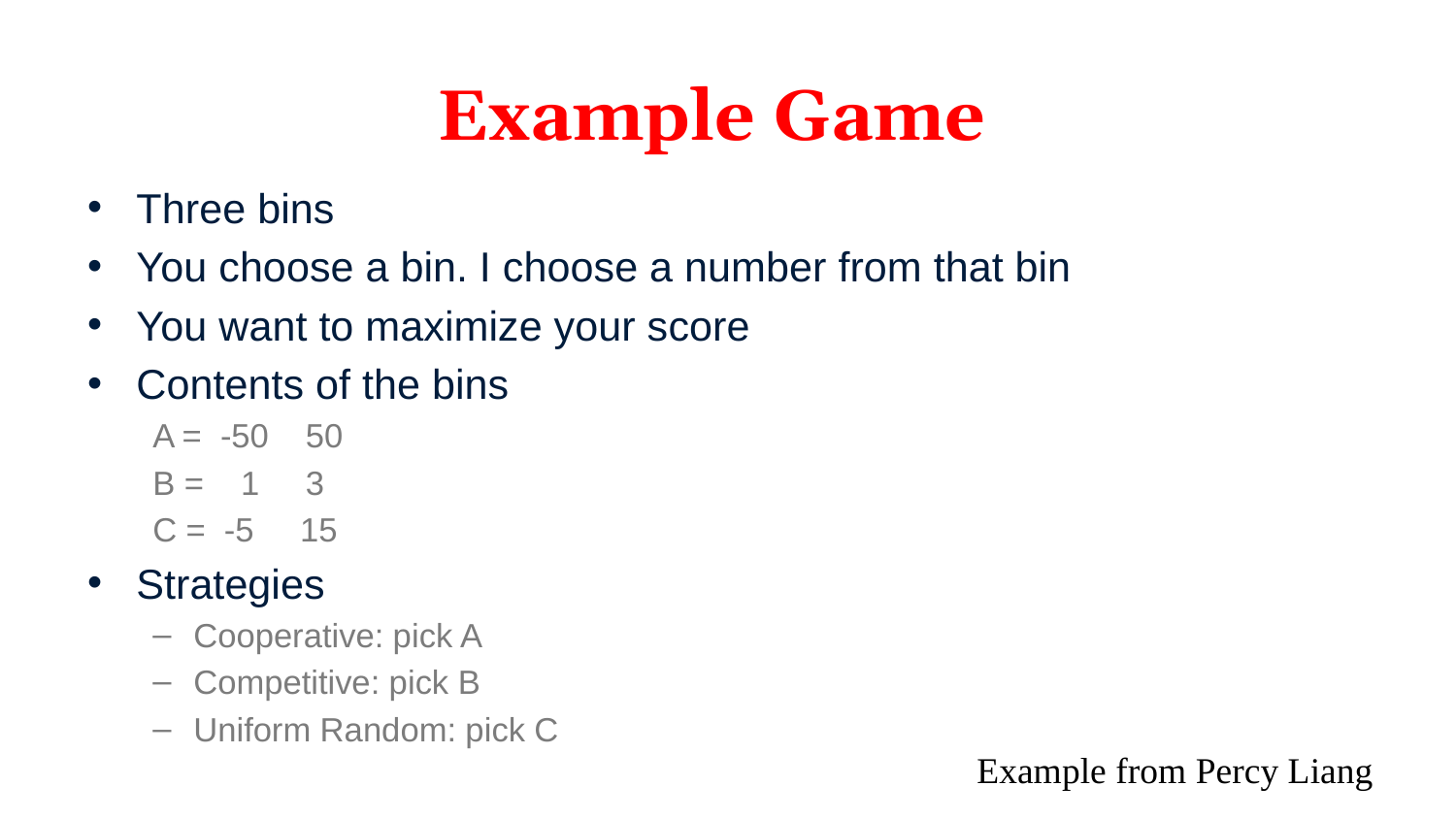

# Example Game
Three bins
You choose a bin. I choose a number from that bin
You want to maximize your score
Contents of the bins
A =  -50    50
B =    1     3
C =  -5     15
Strategies
Cooperative: pick A
Competitive: pick B
Uniform Random: pick C

Example from Percy Liang